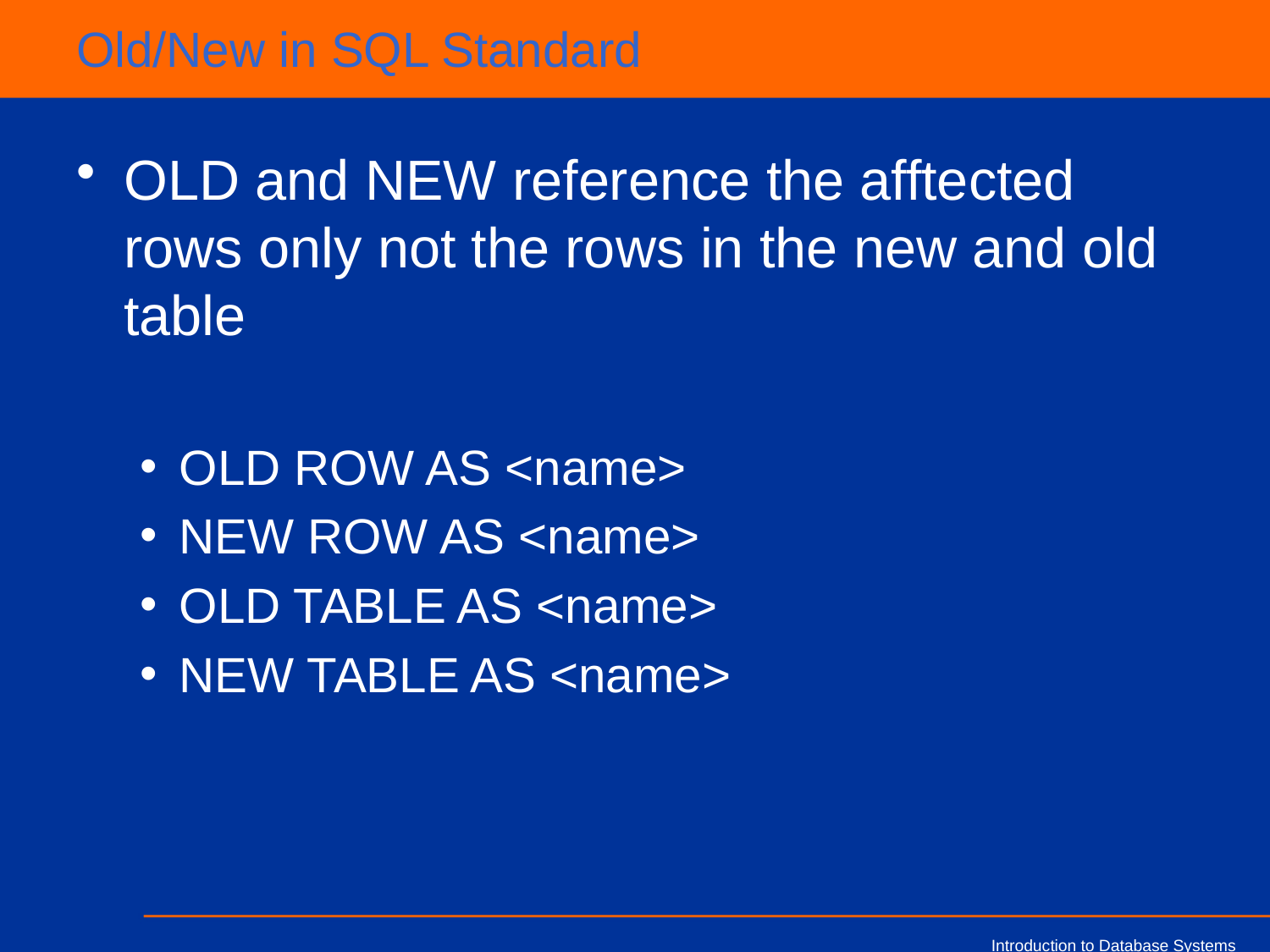

# Old/New in SQL Standard
OLD and NEW reference the afftected rows only not the rows in the new and old table

OLD ROW AS <name>
NEW ROW AS <name>
OLD TABLE AS <name>
NEW TABLE AS <name>

Introduction to Database Systems